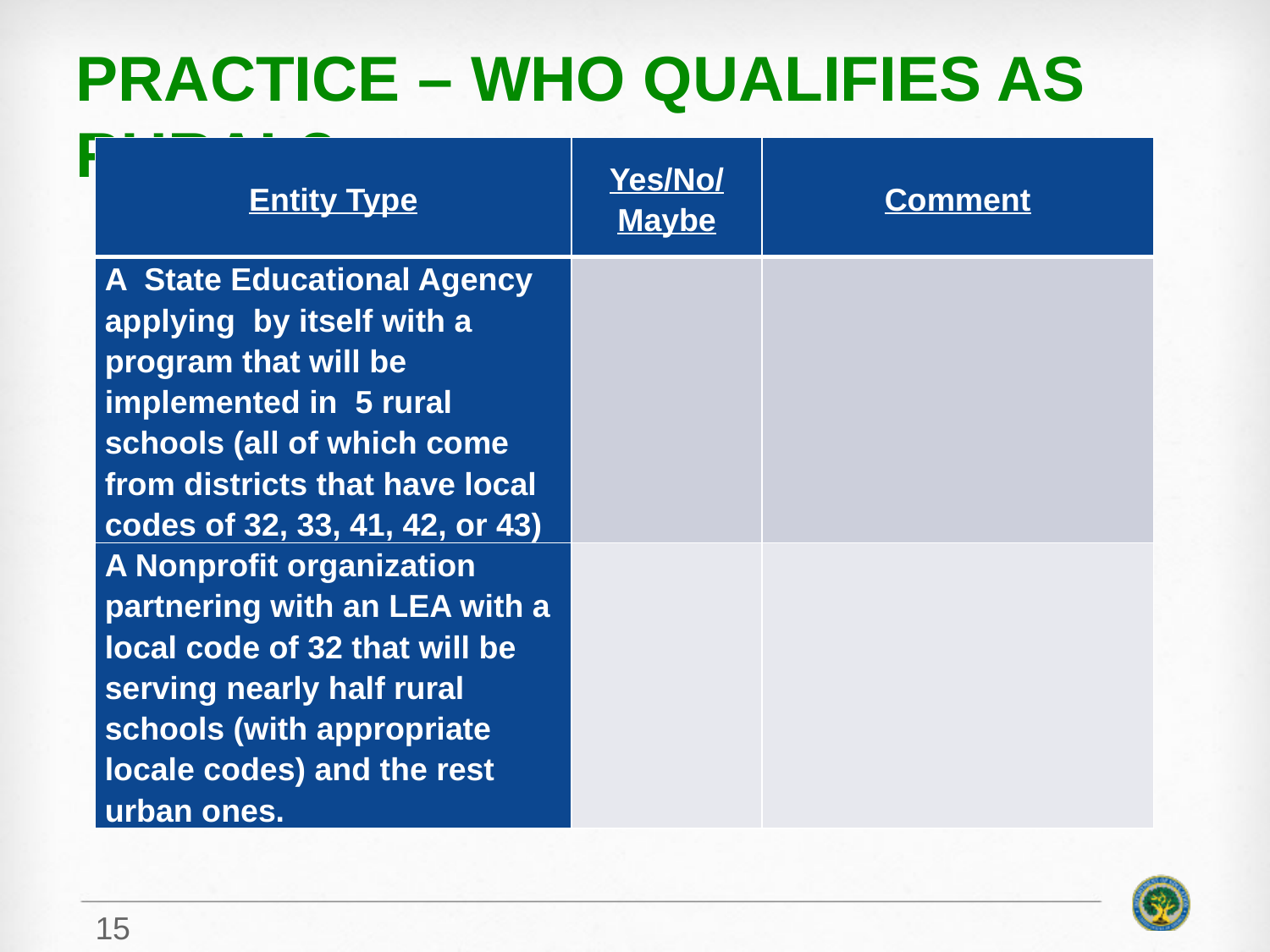

# PRACTICE – WHO Qualifies as RURAL?
| Entity Type | Yes/No/ Maybe | Comment |
| --- | --- | --- |
| A State Educational Agency applying by itself with a program that will be implemented in 5 rural schools (all of which come from districts that have local codes of 32, 33, 41, 42, or 43) |  |  |
| A Nonprofit organization partnering with an LEA with a local code of 32 that will be serving nearly half rural schools (with appropriate locale codes) and the rest urban ones. |  |  |

15